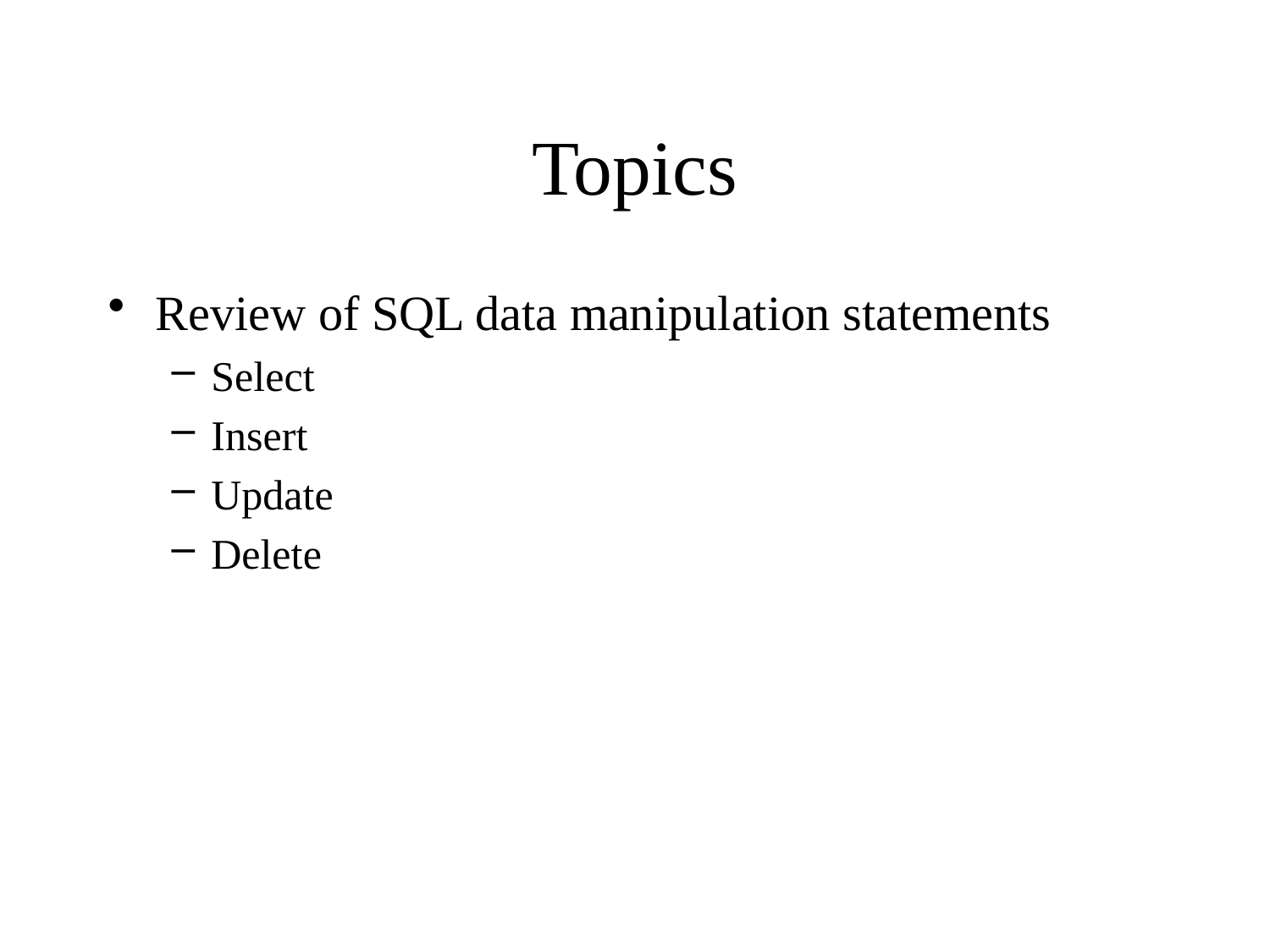

# Topics
Review of SQL data manipulation statements
Select
Insert
Update
Delete